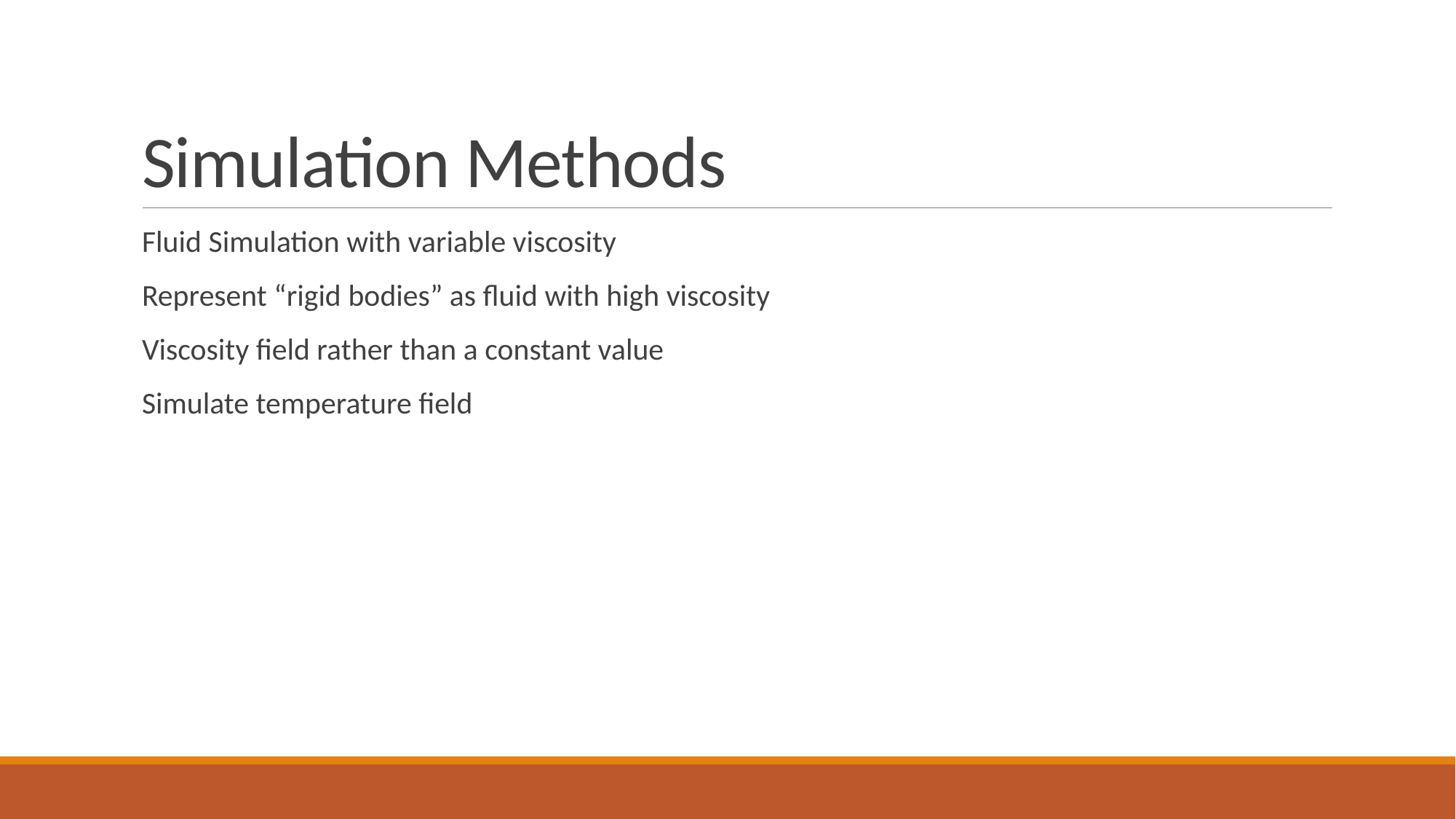

# Simulation Methods
Fluid Simulation with variable viscosity
Represent “rigid bodies” as fluid with high viscosity
Viscosity field rather than a constant value
Simulate temperature field